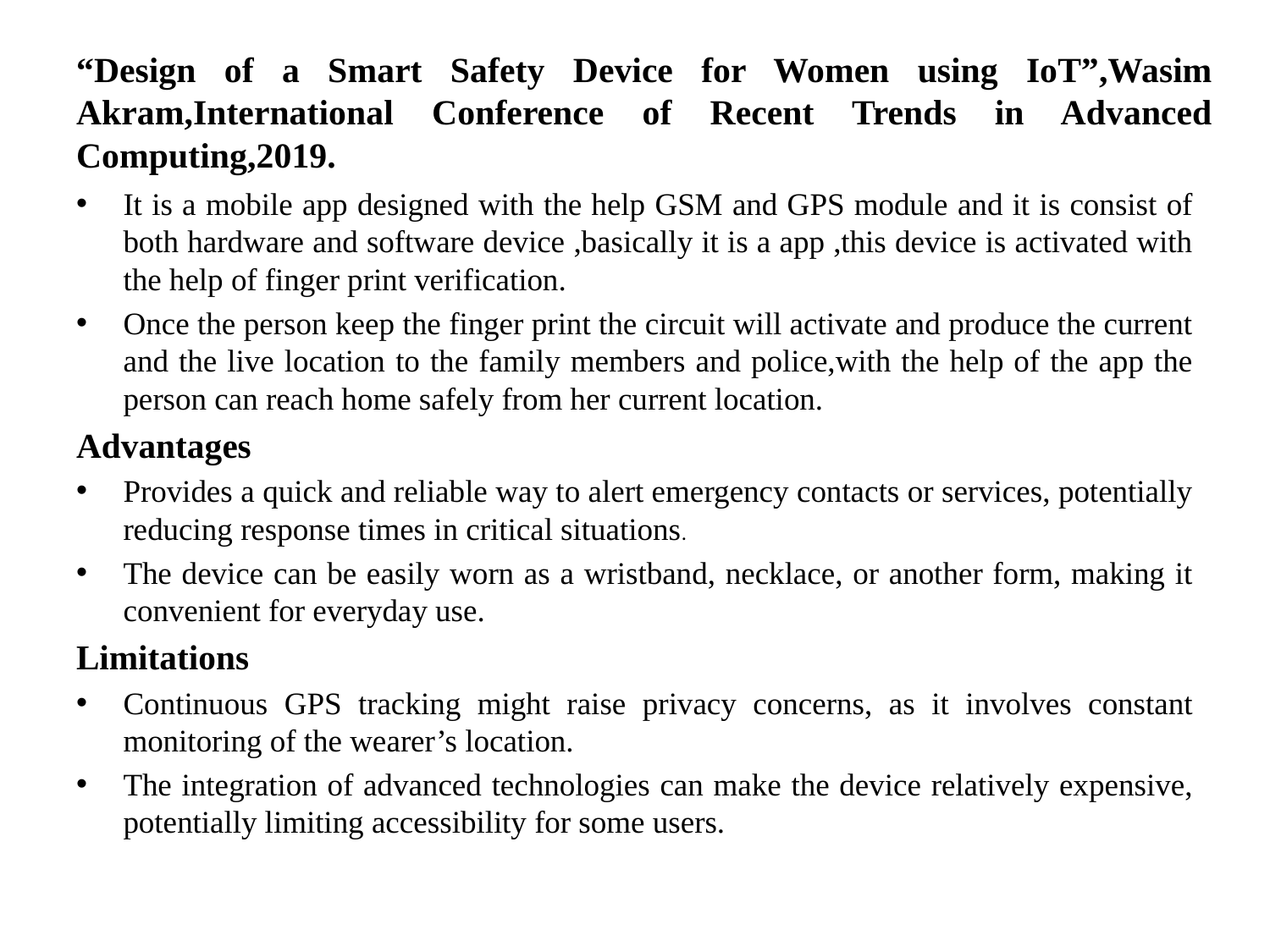

# “Design of a Smart Safety Device for Women using IoT”,Wasim Akram,International Conference of Recent Trends in Advanced Computing,2019.
It is a mobile app designed with the help GSM and GPS module and it is consist of both hardware and software device ,basically it is a app ,this device is activated with the help of finger print verification.
Once the person keep the finger print the circuit will activate and produce the current and the live location to the family members and police,with the help of the app the person can reach home safely from her current location.
Advantages
Provides a quick and reliable way to alert emergency contacts or services, potentially reducing response times in critical situations.
The device can be easily worn as a wristband, necklace, or another form, making it convenient for everyday use.
Limitations
Continuous GPS tracking might raise privacy concerns, as it involves constant monitoring of the wearer’s location.
The integration of advanced technologies can make the device relatively expensive, potentially limiting accessibility for some users.